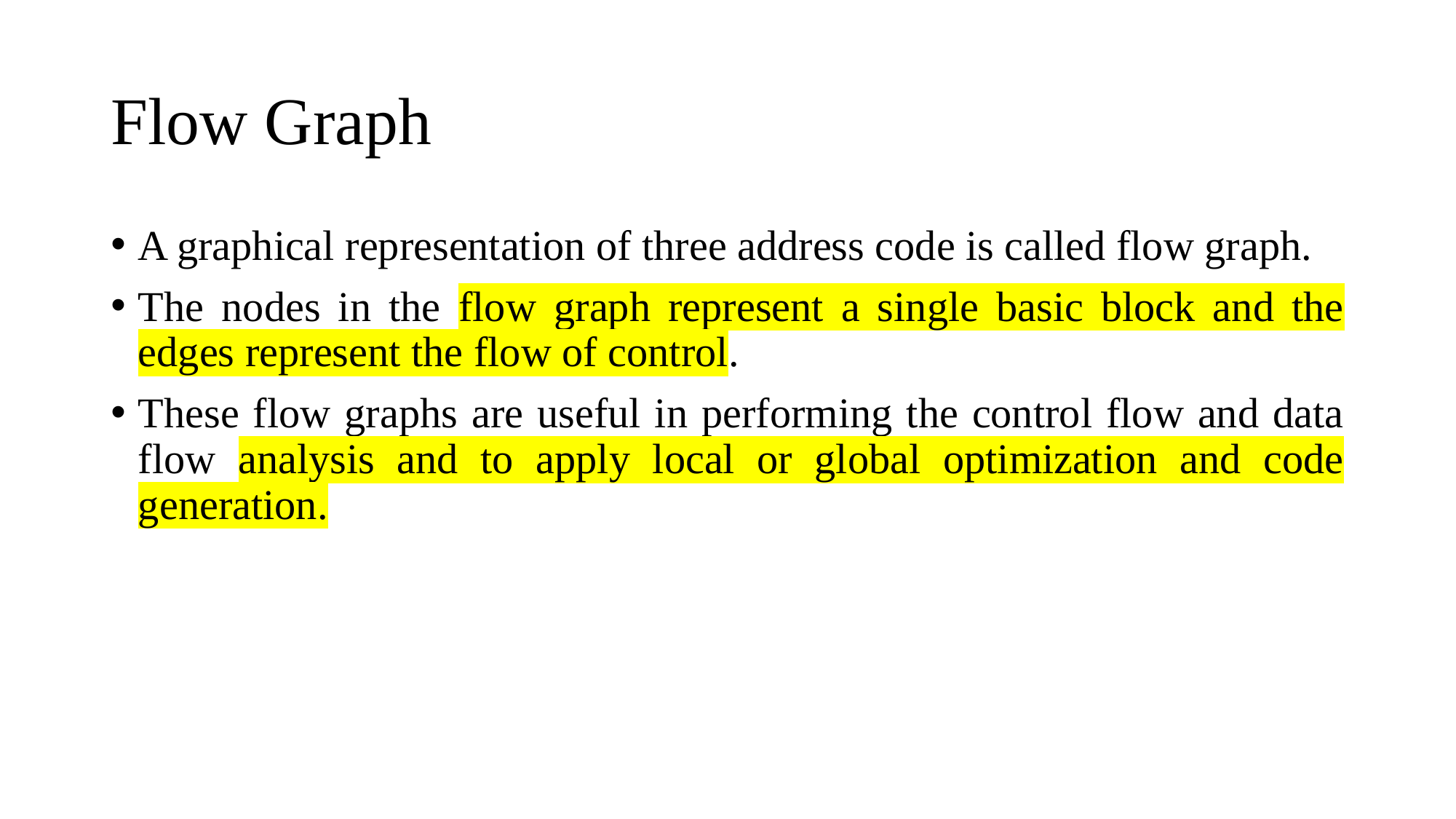

# Flow Graph
A graphical representation of three address code is called flow graph.
The nodes in the flow graph represent a single basic block and the edges represent the flow of control.
These flow graphs are useful in performing the control flow and data flow analysis and to apply local or global optimization and code generation.